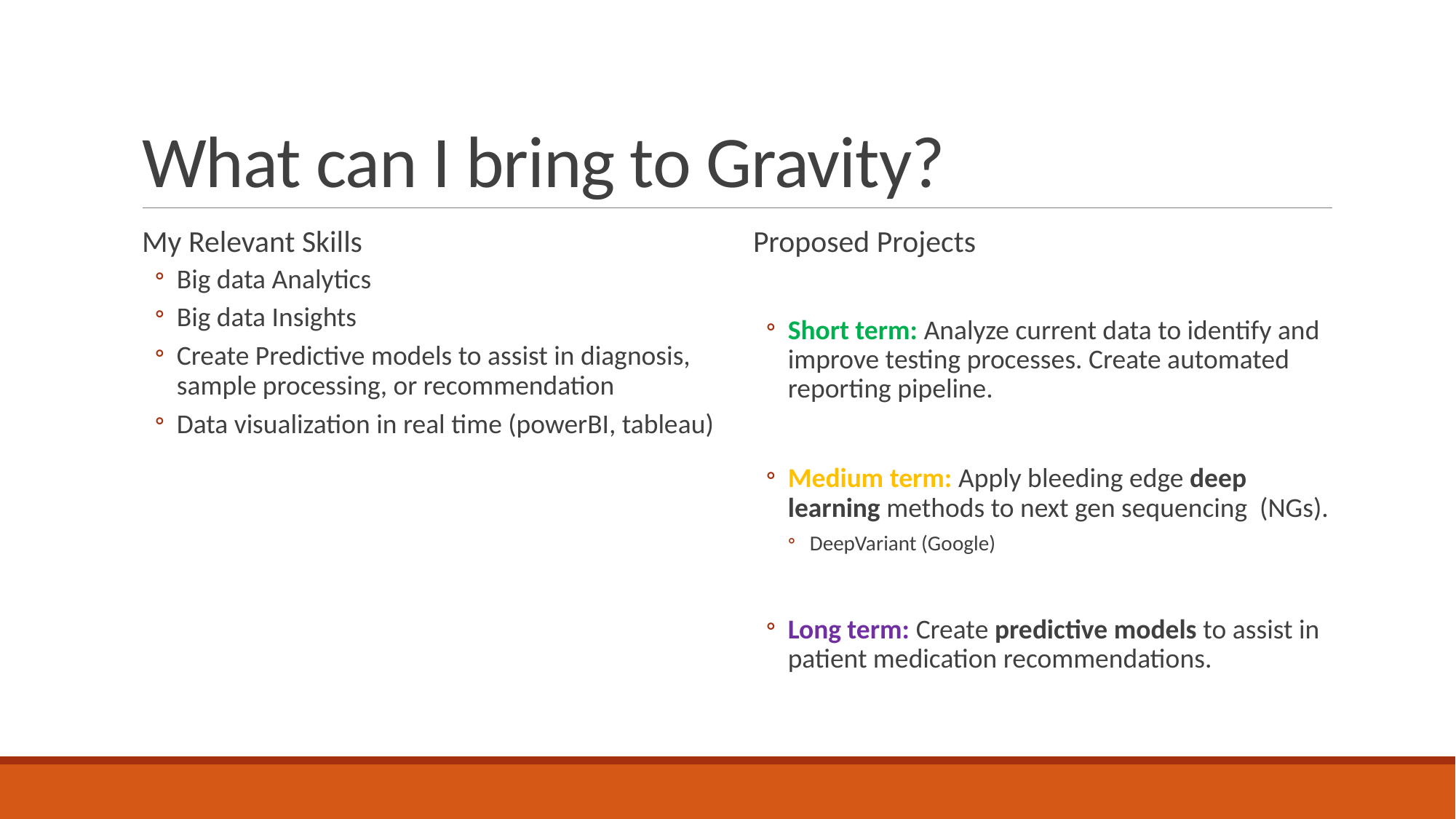

# What can I bring to Gravity?
My Relevant Skills
Big data Analytics
Big data Insights
Create Predictive models to assist in diagnosis, sample processing, or recommendation
Data visualization in real time (powerBI, tableau)

Proposed Projects

Short term: Analyze current data to identify and improve testing processes. Create automated reporting pipeline.

Medium term: Apply bleeding edge deep learning methods to next gen sequencing  (NGs).
DeepVariant (Google)

Long term: Create predictive models to assist in patient medication recommendations.